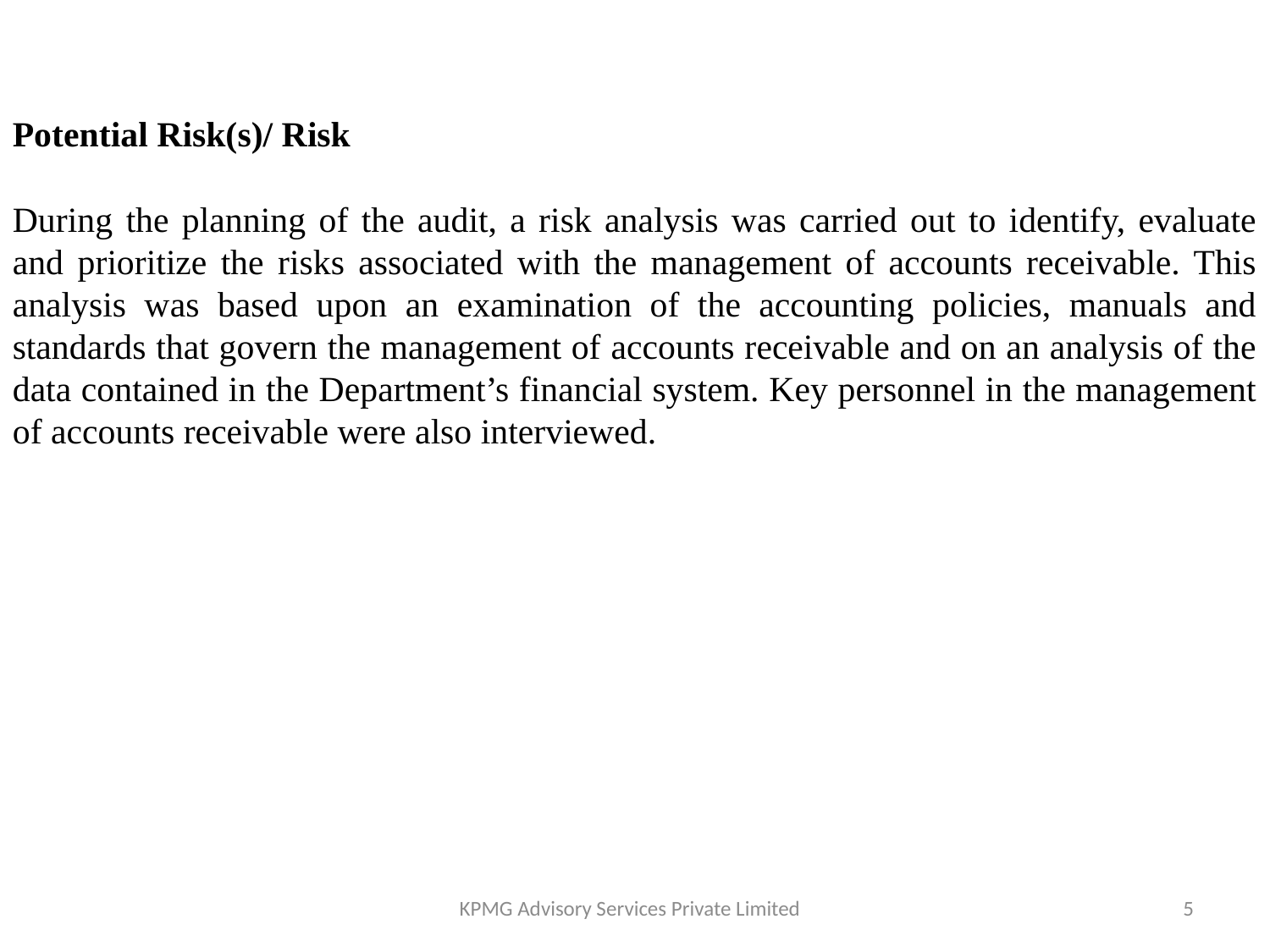

Potential Risk(s)/ Risk

During the planning of the audit, a risk analysis was carried out to identify, evaluate and prioritize the risks associated with the management of accounts receivable. This analysis was based upon an examination of the accounting policies, manuals and standards that govern the management of accounts receivable and on an analysis of the data contained in the Department’s financial system. Key personnel in the management of accounts receivable were also interviewed.

KPMG Advisory Services Private Limited
5